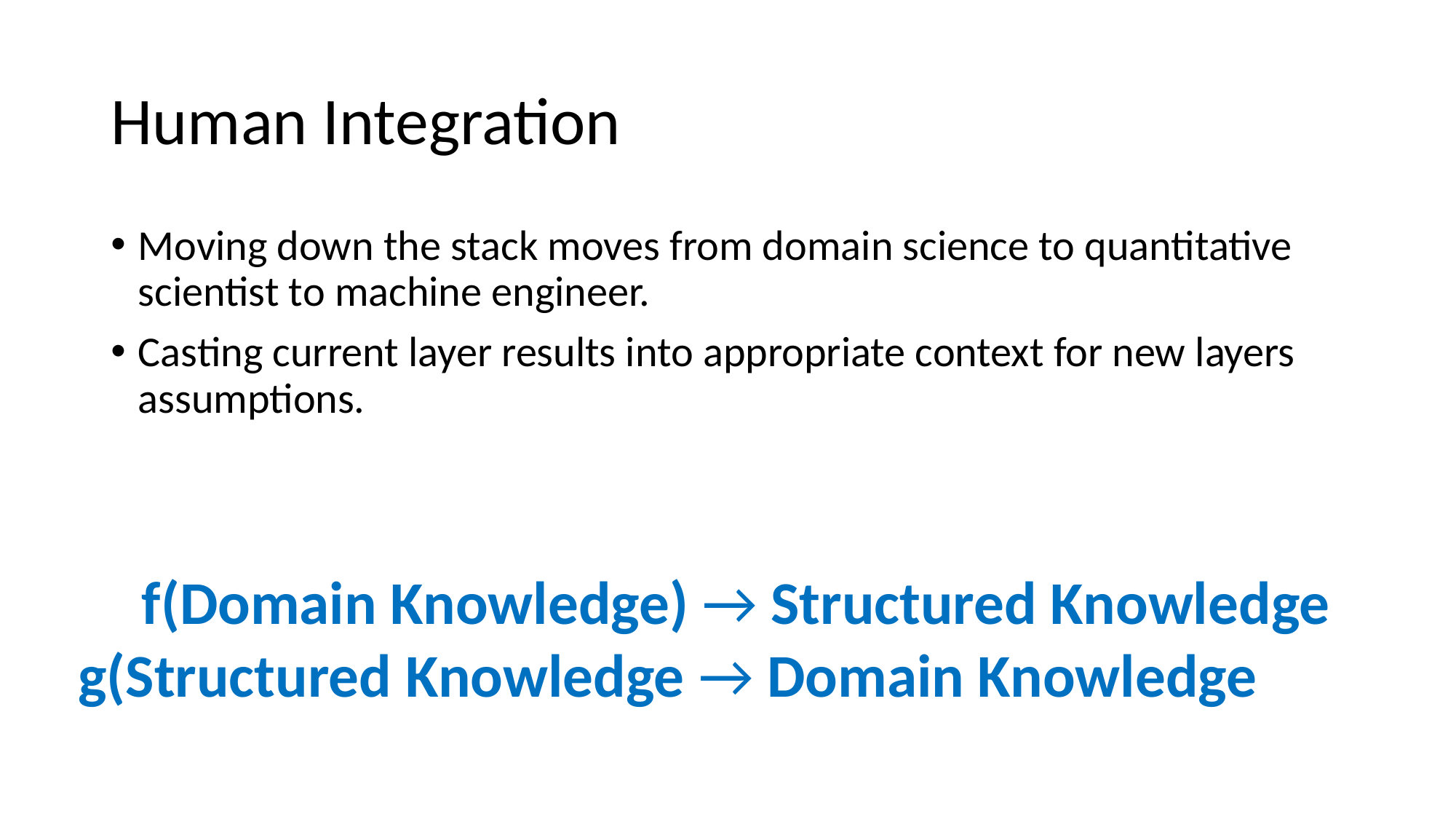

# Human Integration
Moving down the stack moves from domain science to quantitative scientist to machine engineer.
Casting current layer results into appropriate context for new layers assumptions.

         f(Domain Knowledge) → Structured Knowledge
g(Structured Knowledge → Domain Knowledge